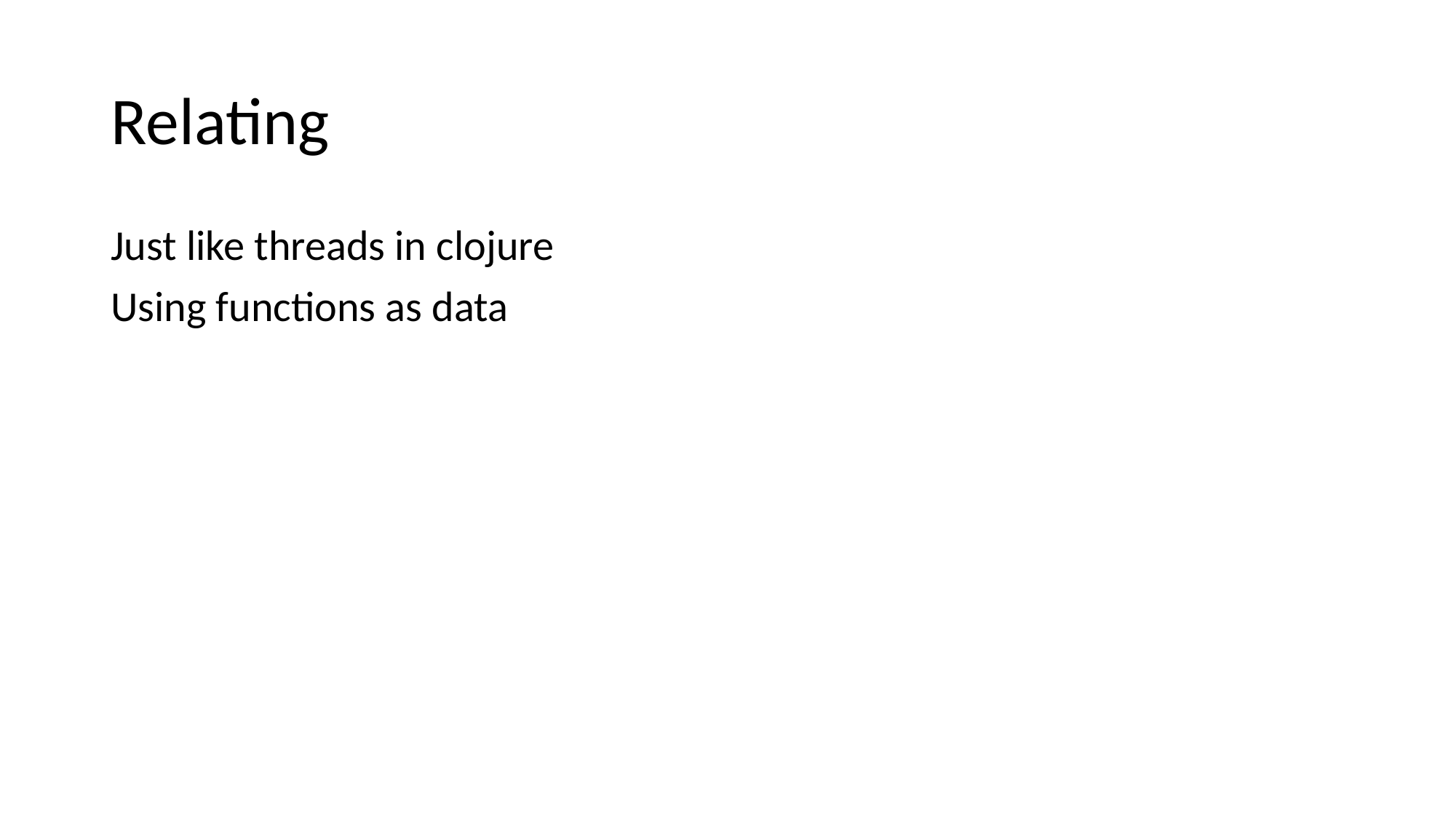

# Relating
Just like threads in clojure
Using functions as data